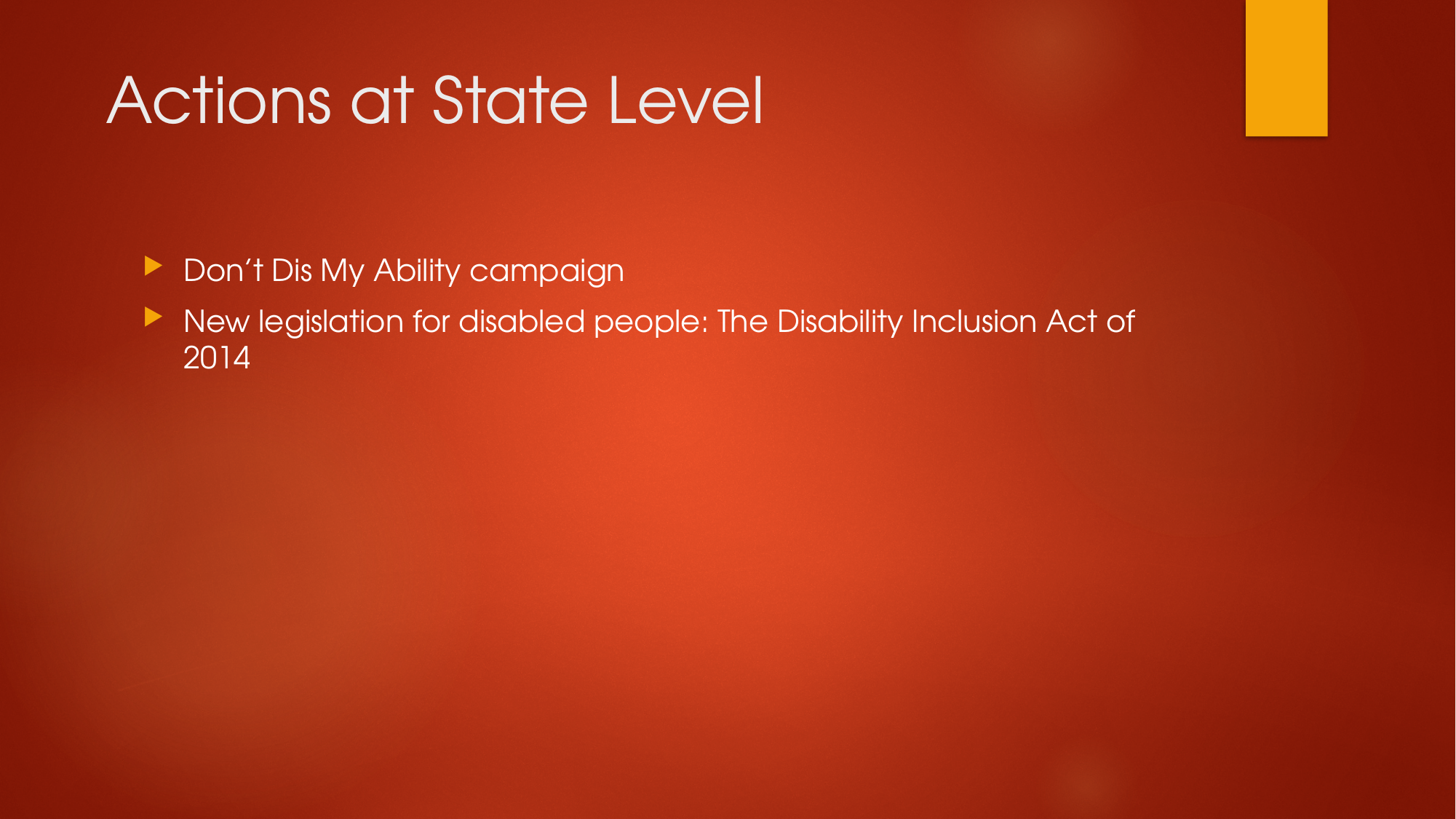

# Actions at State Level
Don’t Dis My Ability campaign
New legislation for disabled people: The Disability Inclusion Act of 2014